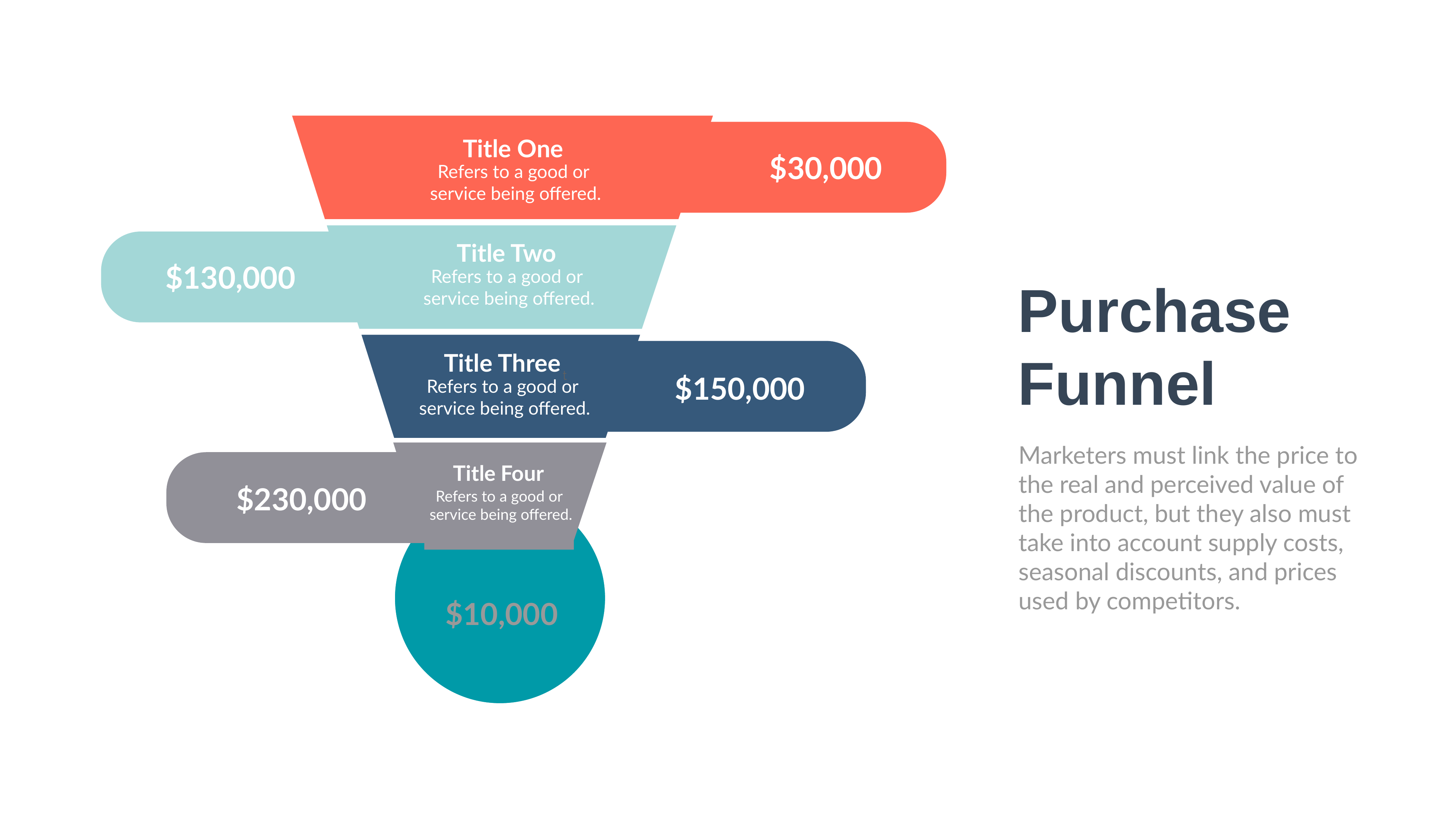

Title One
$30,000
Refers to a good or
service being offered.

Title Two
$130,000
Refers to a good or
service being offered.
Purchase Funnel

Title Three
$150,000

Refers to a good or
service being offered.
Marketers must link the price to the real and perceived value of the product, but they also must take into account supply costs, seasonal discounts, and prices used by competitors.

Title Four
$230,000
Refers to a good or
service being offered.

$10,000